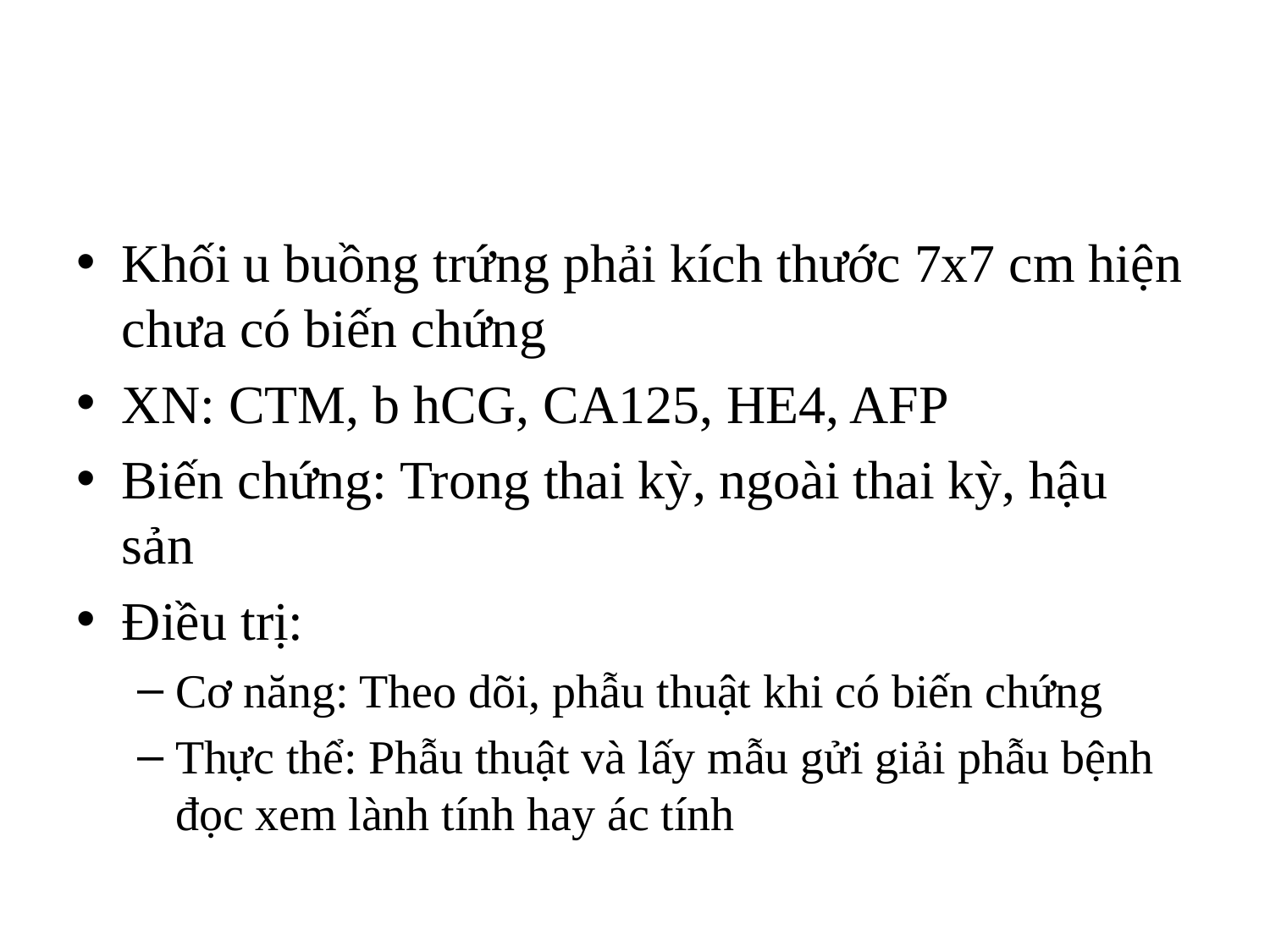

#
Khối u buồng trứng phải kích thước 7x7 cm hiện chưa có biến chứng
XN: CTM, b hCG, CA125, HE4, AFP
Biến chứng: Trong thai kỳ, ngoài thai kỳ, hậu sản
Điều trị:
Cơ năng: Theo dõi, phẫu thuật khi có biến chứng
Thực thể: Phẫu thuật và lấy mẫu gửi giải phẫu bệnh đọc xem lành tính hay ác tính